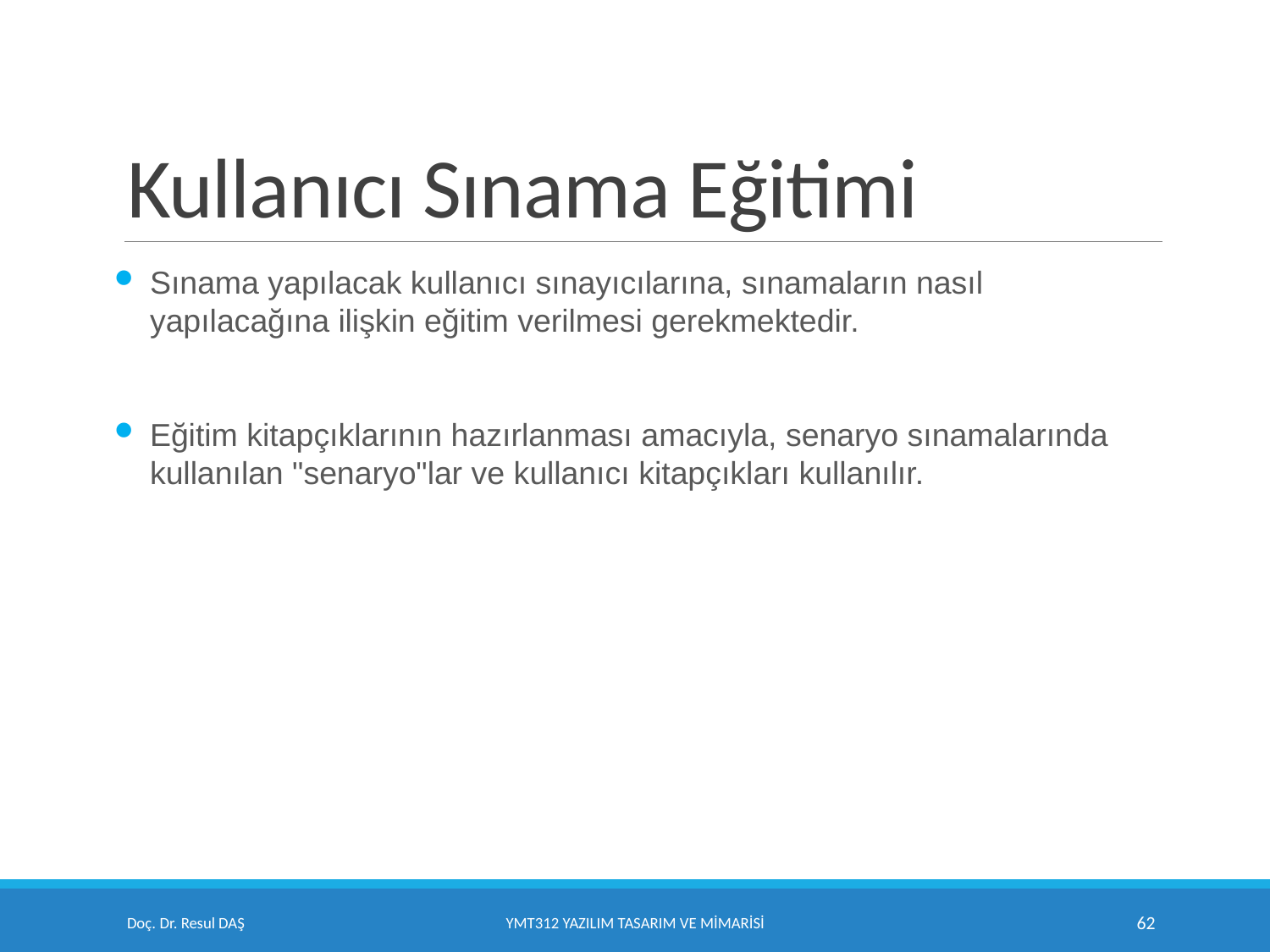

# Kullanıcı Sınama Eğitimi
Sınama yapılacak kullanıcı sınayıcılarına, sınamaların nasıl yapılacağına ilişkin eğitim verilmesi gerekmektedir.

Eğitim kitapçıklarının hazırlanması amacıyla, senaryo sınamalarında kullanılan "senaryo"lar ve kullanıcı kitapçıkları kullanılır.
Doç. Dr. Resul DAŞ
YMT312 Yazılım Tasarım ve Mimarisi
62